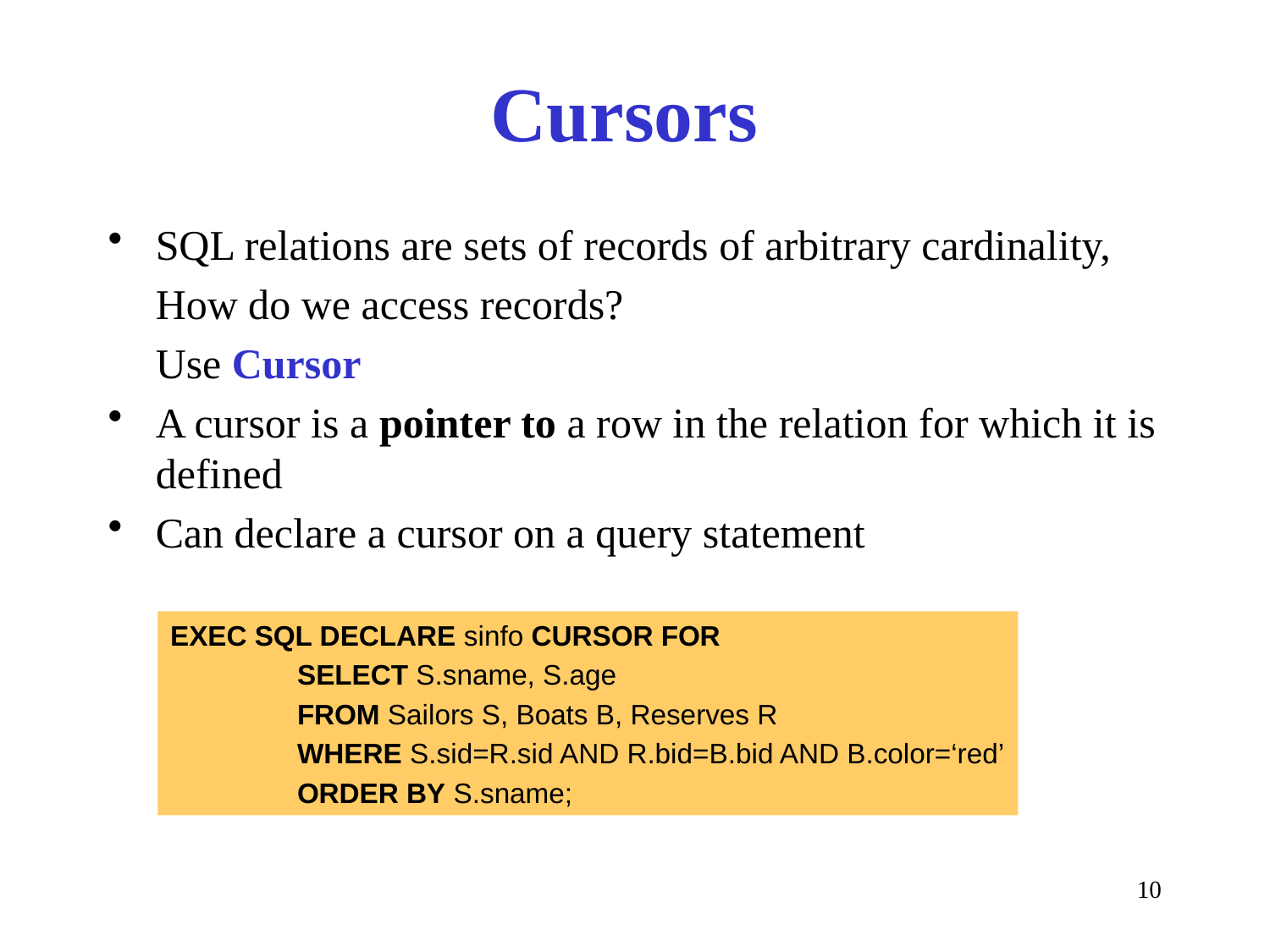

# Cursors
SQL relations are sets of records of arbitrary cardinality,
	How do we access records?
	Use Cursor
A cursor is a pointer to a row in the relation for which it is defined
Can declare a cursor on a query statement
EXEC SQL DECLARE sinfo CURSOR FOR
	SELECT S.sname, S.age
	FROM Sailors S, Boats B, Reserves R
	WHERE S.sid=R.sid AND R.bid=B.bid AND B.color=‘red’
	ORDER BY S.sname;
10